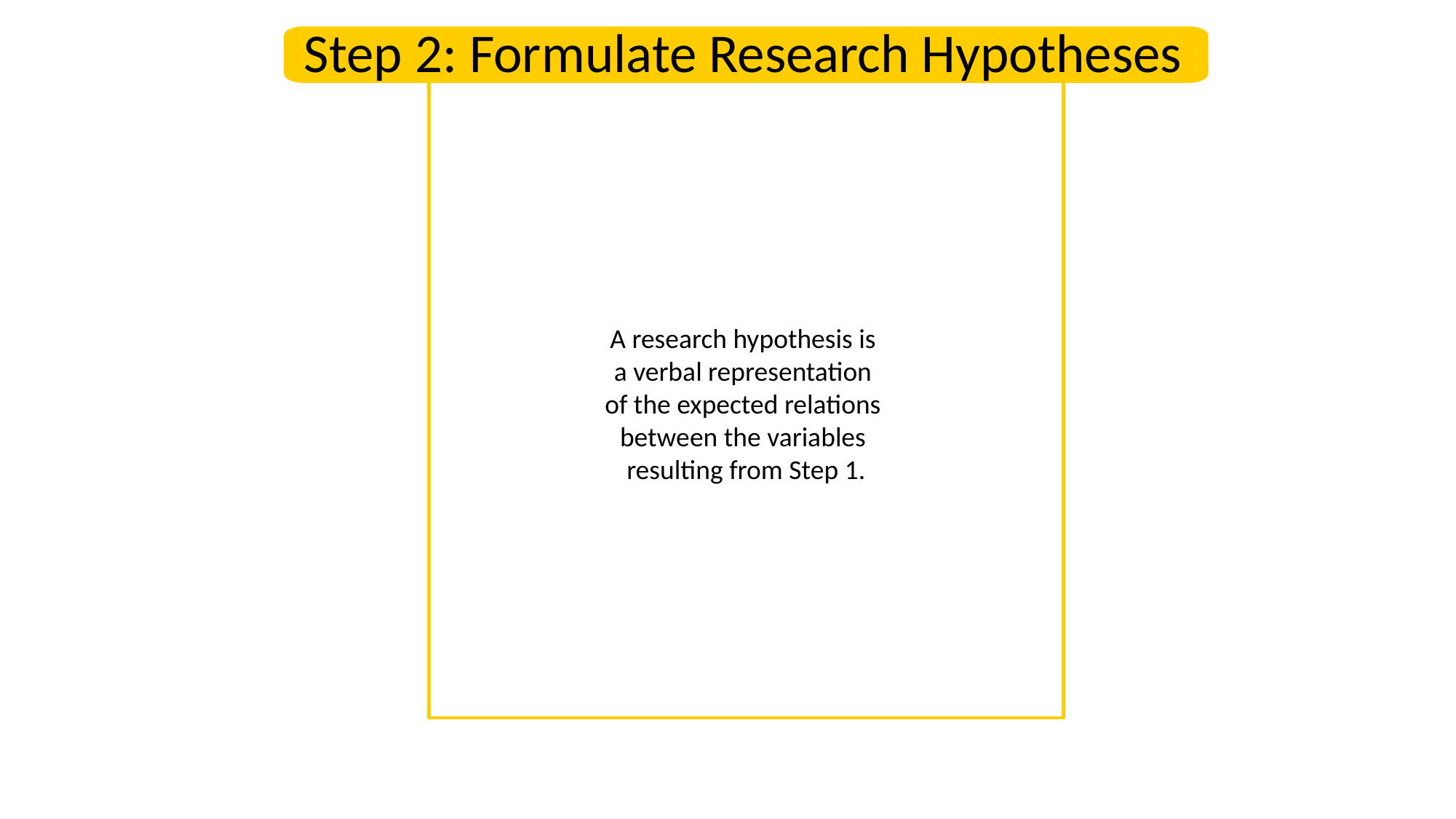

Step 2: Formulate Research Hypotheses

A research hypothesis is
a verbal representation
of the expected relations
between the variables
resulting from Step 1.